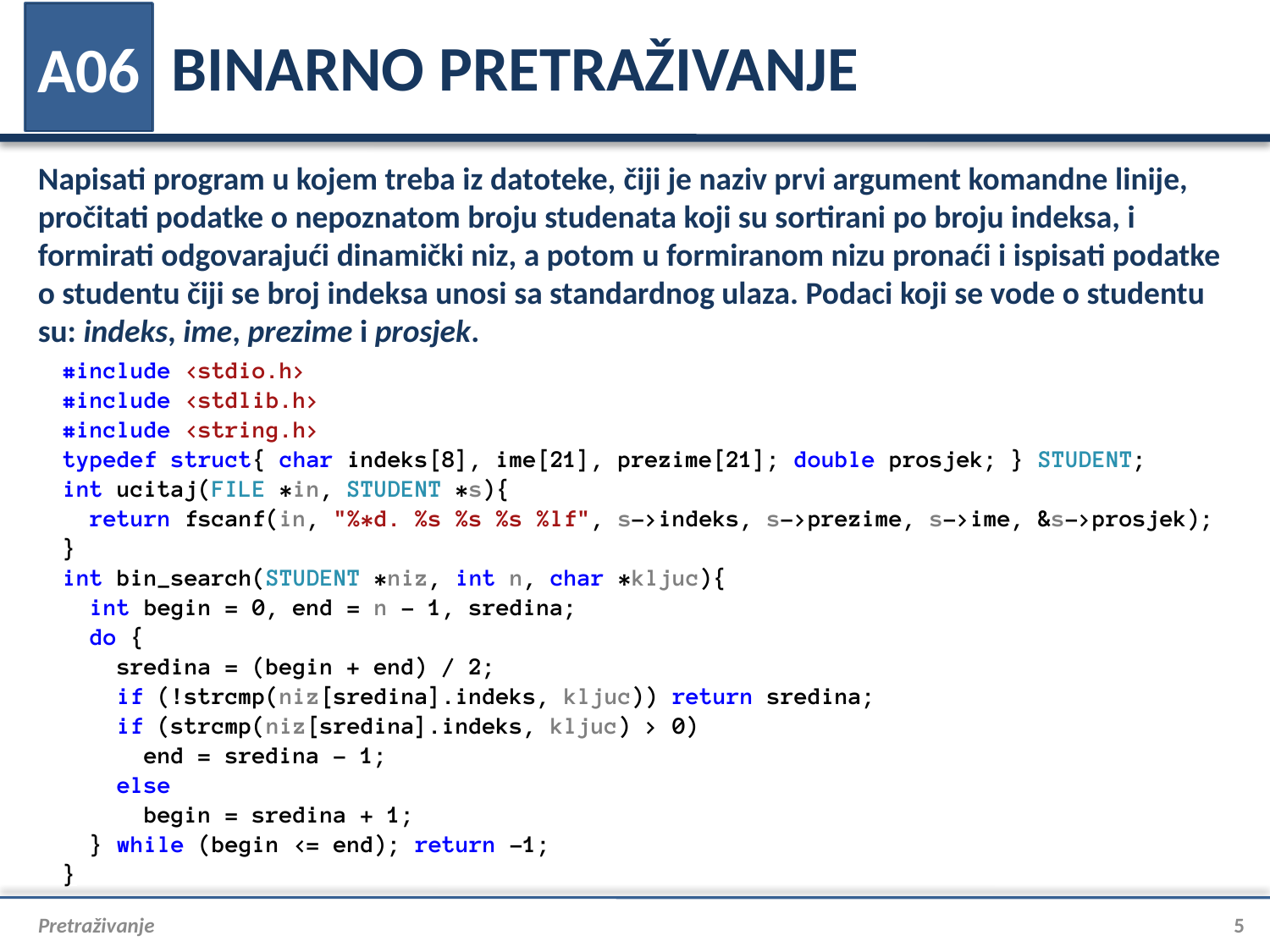

# BINARNO PRETRAŽIVANJE
A06
Napisati program u kojem treba iz datoteke, čiji je naziv prvi argument komandne linije, pročitati podatke o nepoznatom broju studenata koji su sortirani po broju indeksa, i formirati odgovarajući dinamički niz, a potom u formiranom nizu pronaći i ispisati podatke o studentu čiji se broj indeksa unosi sa standardnog ulaza. Podaci koji se vode o studentu su: indeks, ime, prezime i prosjek.
#include <stdio.h>
#include <stdlib.h>
#include <string.h>
typedef struct{ char indeks[8], ime[21], prezime[21]; double prosjek; } STUDENT;
int ucitaj(FILE *in, STUDENT *s){
  return fscanf(in, "%*d. %s %s %s %lf", s->indeks, s->prezime, s->ime, &s->prosjek);
}
int bin_search(STUDENT *niz, int n, char *kljuc){
  int begin = 0, end = n - 1, sredina;
  do {
    sredina = (begin + end) / 2;
    if (!strcmp(niz[sredina].indeks, kljuc)) return sredina;
    if (strcmp(niz[sredina].indeks, kljuc) > 0)
      end = sredina - 1;
    else
      begin = sredina + 1;
  } while (begin <= end); return -1;
}
Pretraživanje
5